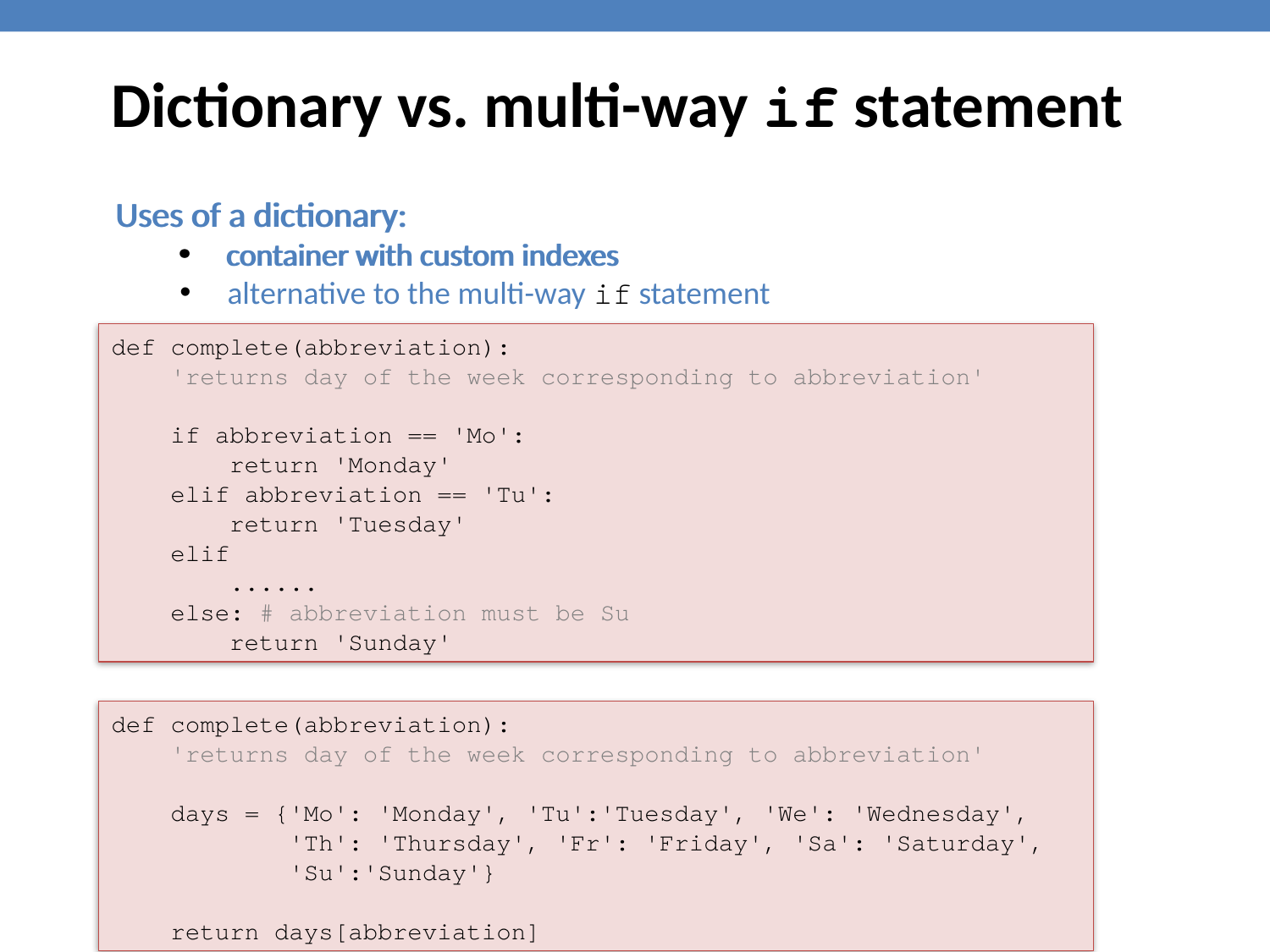

Dictionary vs. multi-way if statement
Uses of a dictionary:
container with custom indexes

Uses of a dictionary:
container with custom indexes
alternative to the multi-way if statement

def complete(abbreviation):
    'returns day of the week corresponding to abbreviation'

    if abbreviation == 'Mo':
        return 'Monday'
    elif abbreviation == 'Tu':
        return 'Tuesday'
    elif
        ......
    else: # abbreviation must be Su
        return 'Sunday'
def complete(abbreviation):
    'returns day of the week corresponding to abbreviation'

    days = {'Mo': 'Monday', 'Tu':'Tuesday', 'We': 'Wednesday',
            'Th': 'Thursday', 'Fr': 'Friday', 'Sa': 'Saturday',
            'Su':'Sunday'}

    return days[abbreviation]